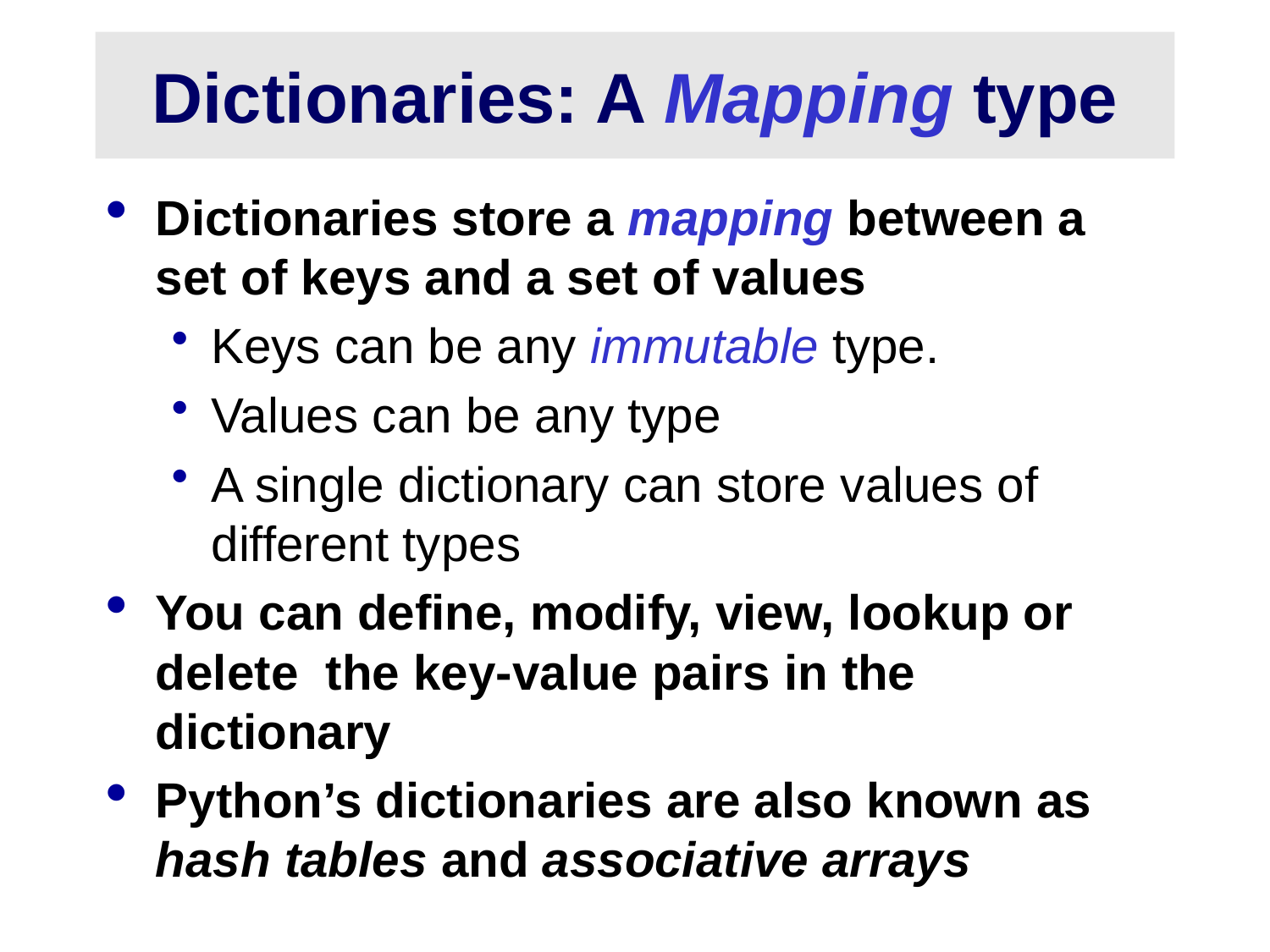

# Dictionaries: A Mapping type
Dictionaries store a mapping between a set of keys and a set of values
Keys can be any immutable type.
Values can be any type
A single dictionary can store values of different types
You can define, modify, view, lookup or delete  the key-value pairs in the dictionary
Python’s dictionaries are also known as hash tables and associative arrays